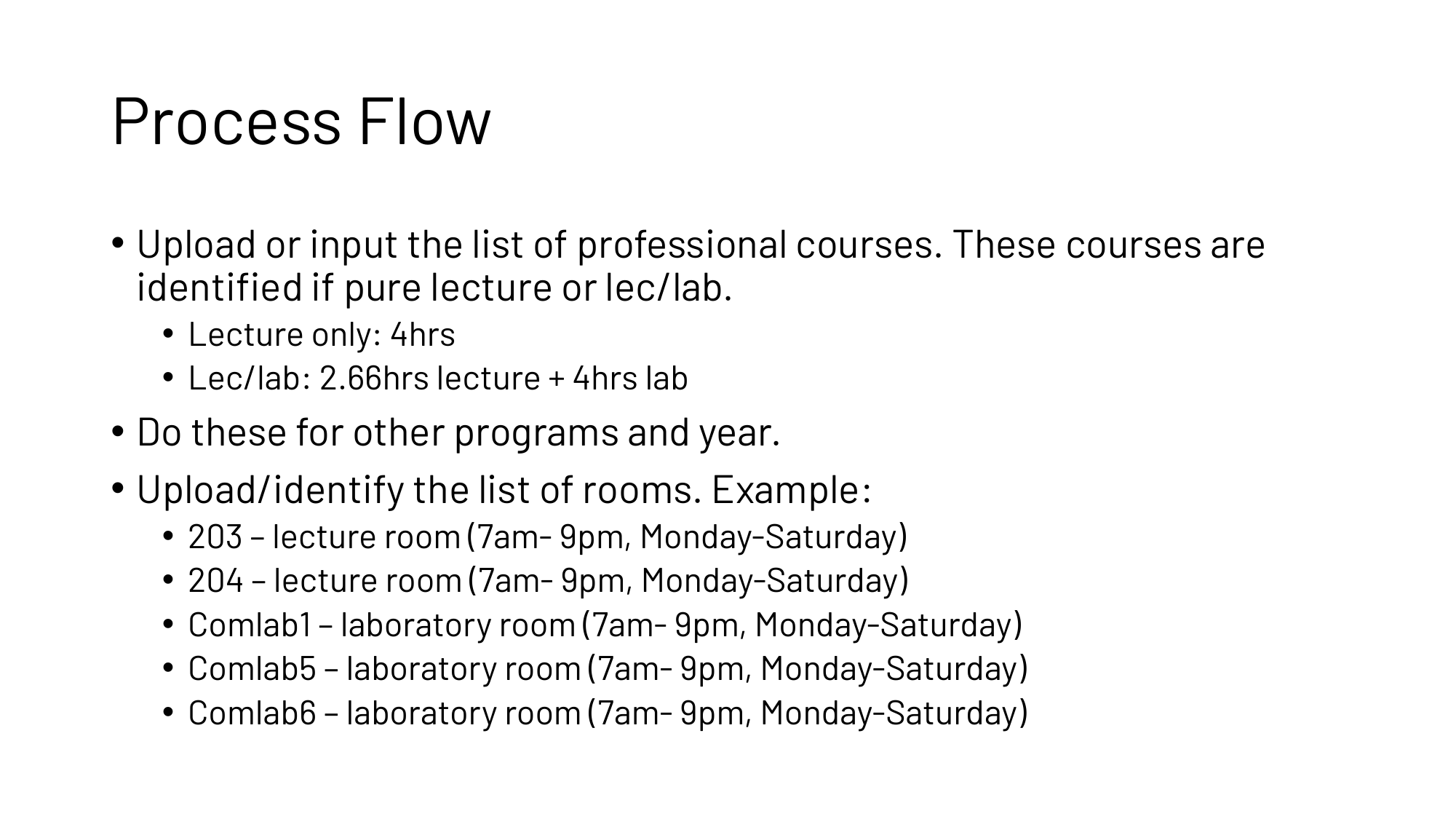

# Process Flow
Upload or input the list of professional courses. These courses are identified if pure lecture or lec/lab.
Lecture only: 4hrs
Lec/lab: 2.66hrs lecture + 4hrs lab
Do these for other programs and year.
Upload/identify the list of rooms. Example:
203 – lecture room (7am- 9pm, Monday-Saturday)
204 – lecture room (7am- 9pm, Monday-Saturday)
Comlab1 – laboratory room (7am- 9pm, Monday-Saturday)
Comlab5 – laboratory room (7am- 9pm, Monday-Saturday)
Comlab6 – laboratory room (7am- 9pm, Monday-Saturday)